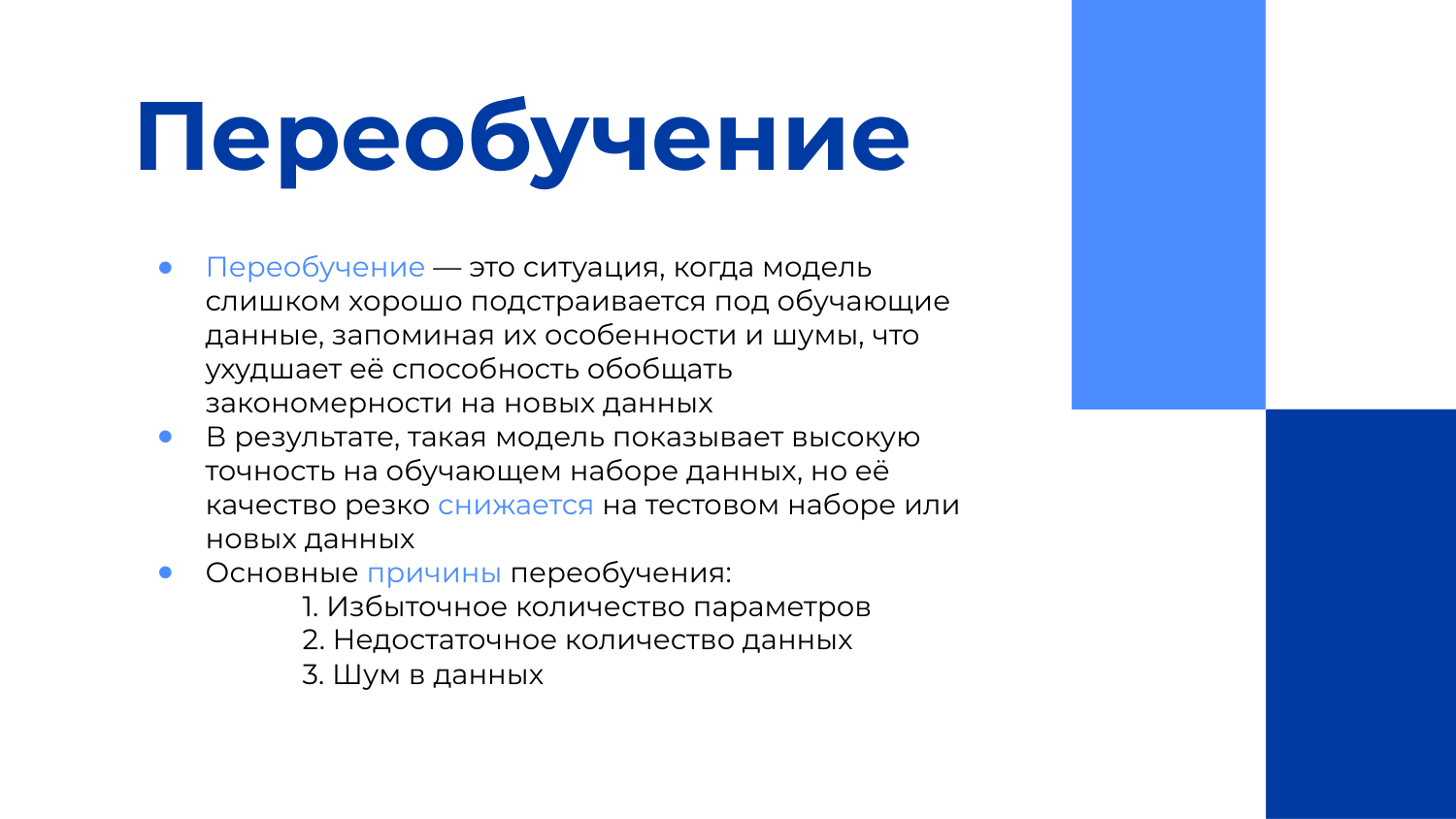

# Переобучение
Переобучение — это ситуация, когда модель слишком хорошо подстраивается под обучающие данные, запоминая их особенности и шумы, что ухудшает её способность обобщать закономерности на новых данных
В результате, такая модель показывает высокую точность на обучающем наборе данных, но её качество резко снижается на тестовом наборе или новых данных
Основные причины переобучения:
	1. Избыточное количество параметров
	2. Недостаточное количество данных
	3. Шум в данных